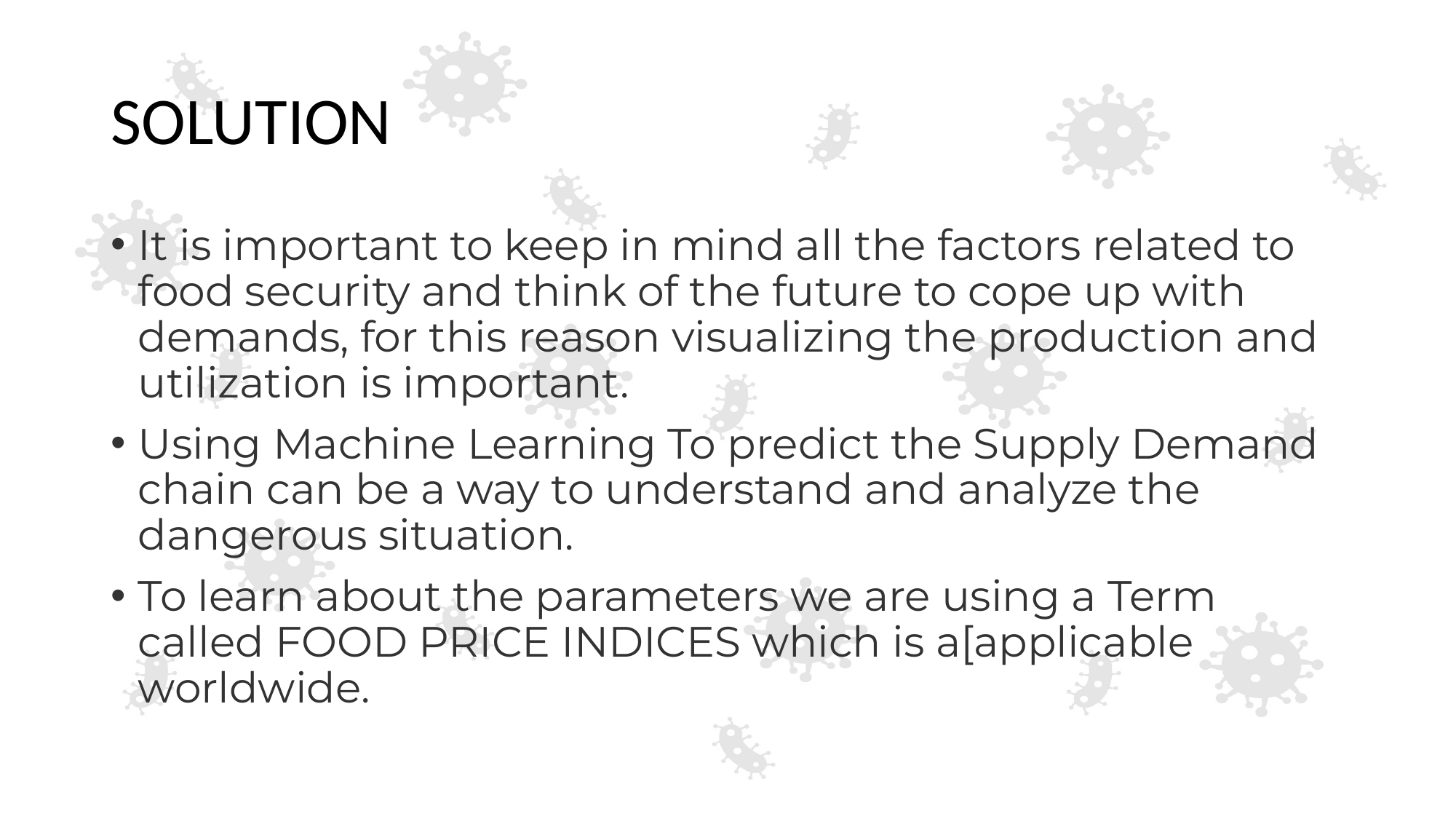

# SOLUTION
It is important to keep in mind all the factors related to food security and think of the future to cope up with demands, for this reason visualizing the production and utilization is important.
Using Machine Learning To predict the Supply Demand chain can be a way to understand and analyze the dangerous situation.
To learn about the parameters we are using a Term called FOOD PRICE INDICES which is a[applicable worldwide.